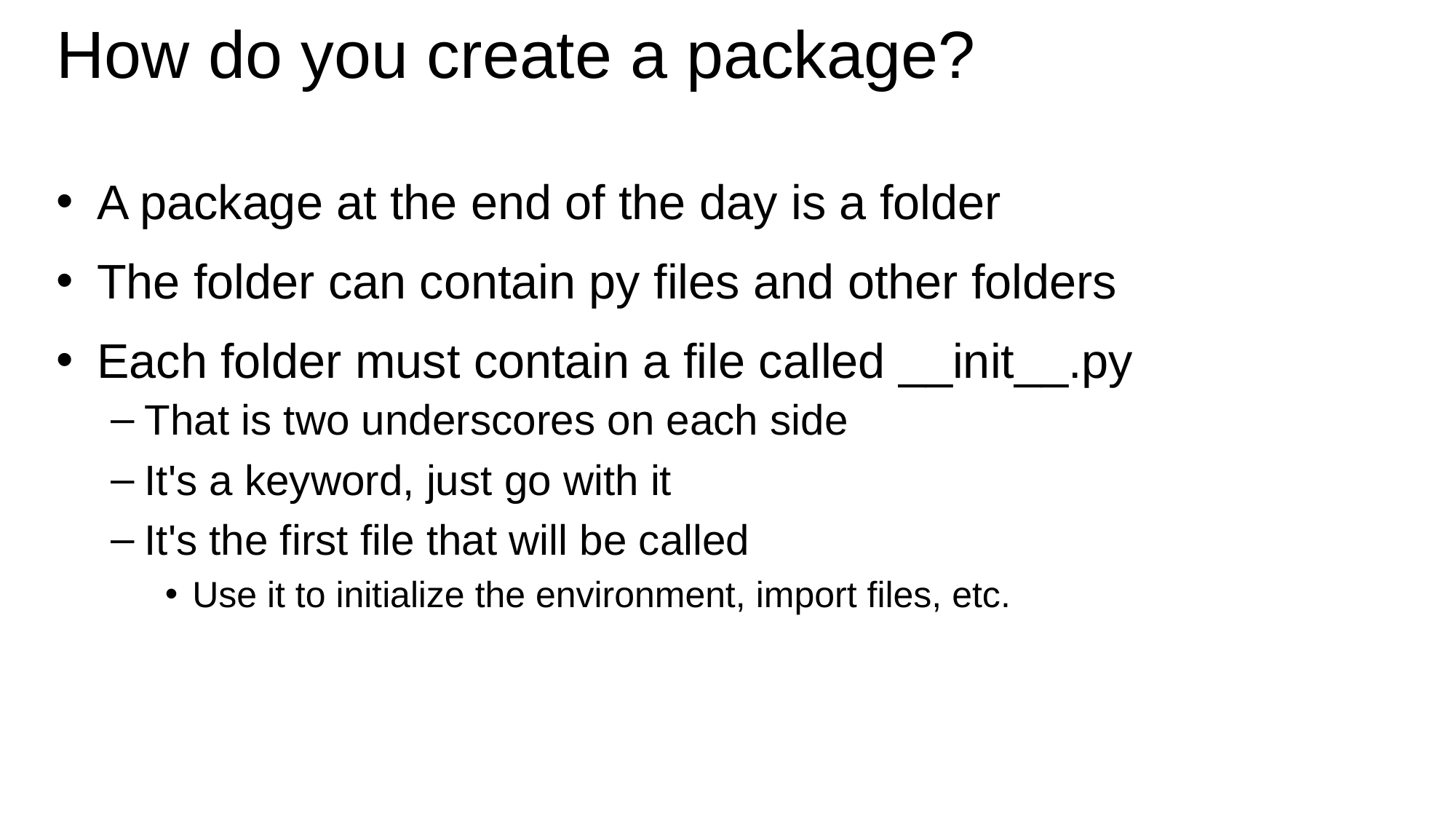

# How do you create a package?
A package at the end of the day is a folder
The folder can contain py files and other folders
Each folder must contain a file called __init__.py
That is two underscores on each side
It's a keyword, just go with it
It's the first file that will be called
Use it to initialize the environment, import files, etc.